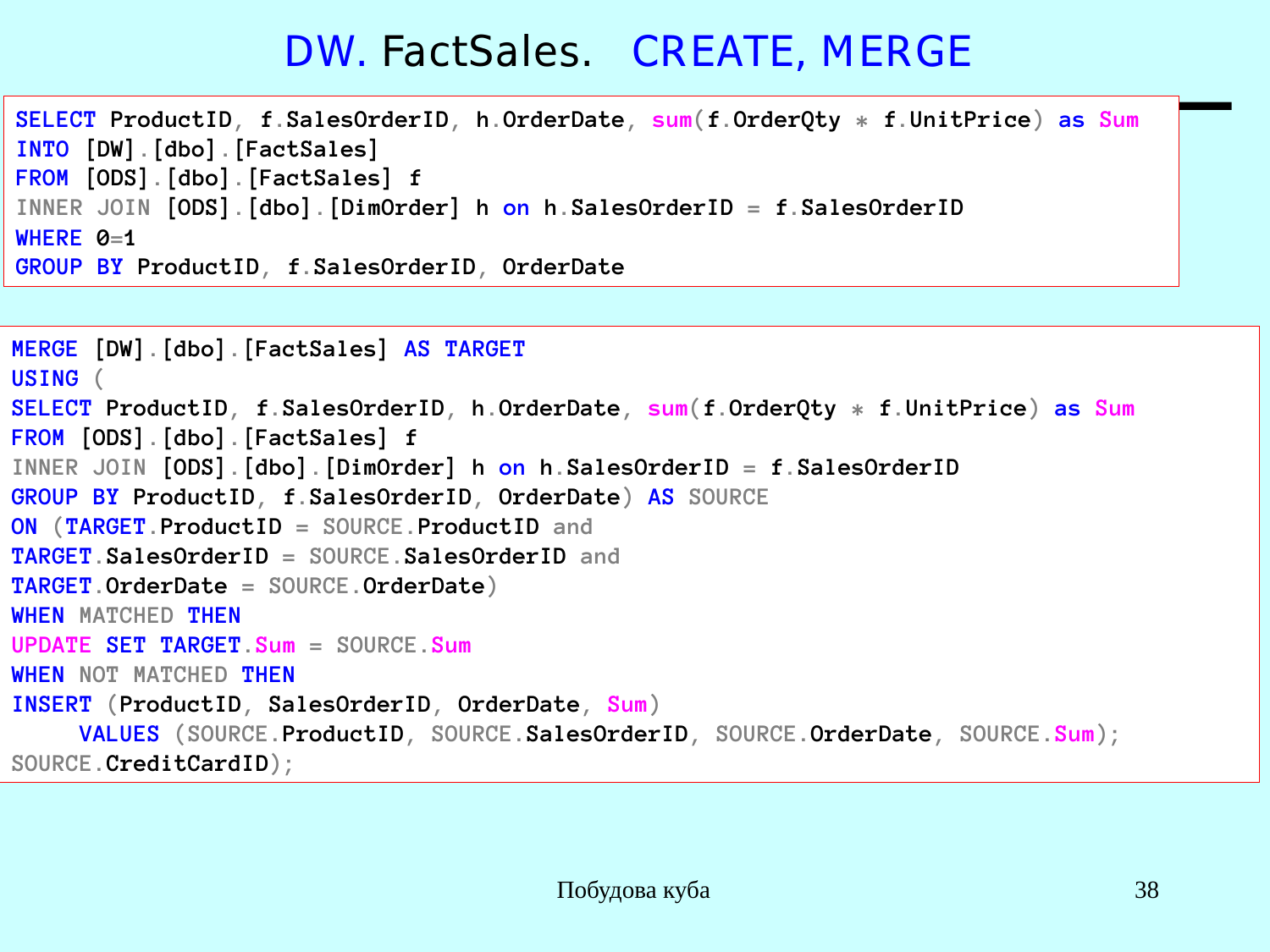

DW. FactSales.   CREATE, MERGE

SELECT ProductID, f.SalesOrderID, h.OrderDate, sum(f.OrderQty * f.UnitPrice) as Sum
INTO [DW].[dbo].[FactSales]
FROM [ODS].[dbo].[FactSales] f
INNER JOIN [ODS].[dbo].[DimOrder] h on h.SalesOrderID = f.SalesOrderID
WHERE 0=1
GROUP BY ProductID, f.SalesOrderID, OrderDate

MERGE [DW].[dbo].[FactSales] AS TARGET
USING (
SELECT ProductID, f.SalesOrderID, h.OrderDate, sum(f.OrderQty * f.UnitPrice) as Sum
FROM [ODS].[dbo].[FactSales] f
INNER JOIN [ODS].[dbo].[DimOrder] h on h.SalesOrderID = f.SalesOrderID
GROUP BY ProductID, f.SalesOrderID, OrderDate) AS SOURCE
ON (TARGET.ProductID = SOURCE.ProductID and
TARGET.SalesOrderID = SOURCE.SalesOrderID and
TARGET.OrderDate = SOURCE.OrderDate)
WHEN MATCHED THEN
UPDATE SET TARGET.Sum = SOURCE.Sum
WHEN NOT MATCHED THEN
INSERT (ProductID, SalesOrderID, OrderDate, Sum)
     VALUES (SOURCE.ProductID, SOURCE.SalesOrderID, SOURCE.OrderDate, SOURCE.Sum);
SOURCE.CreditCardID);
Побудова куба
38